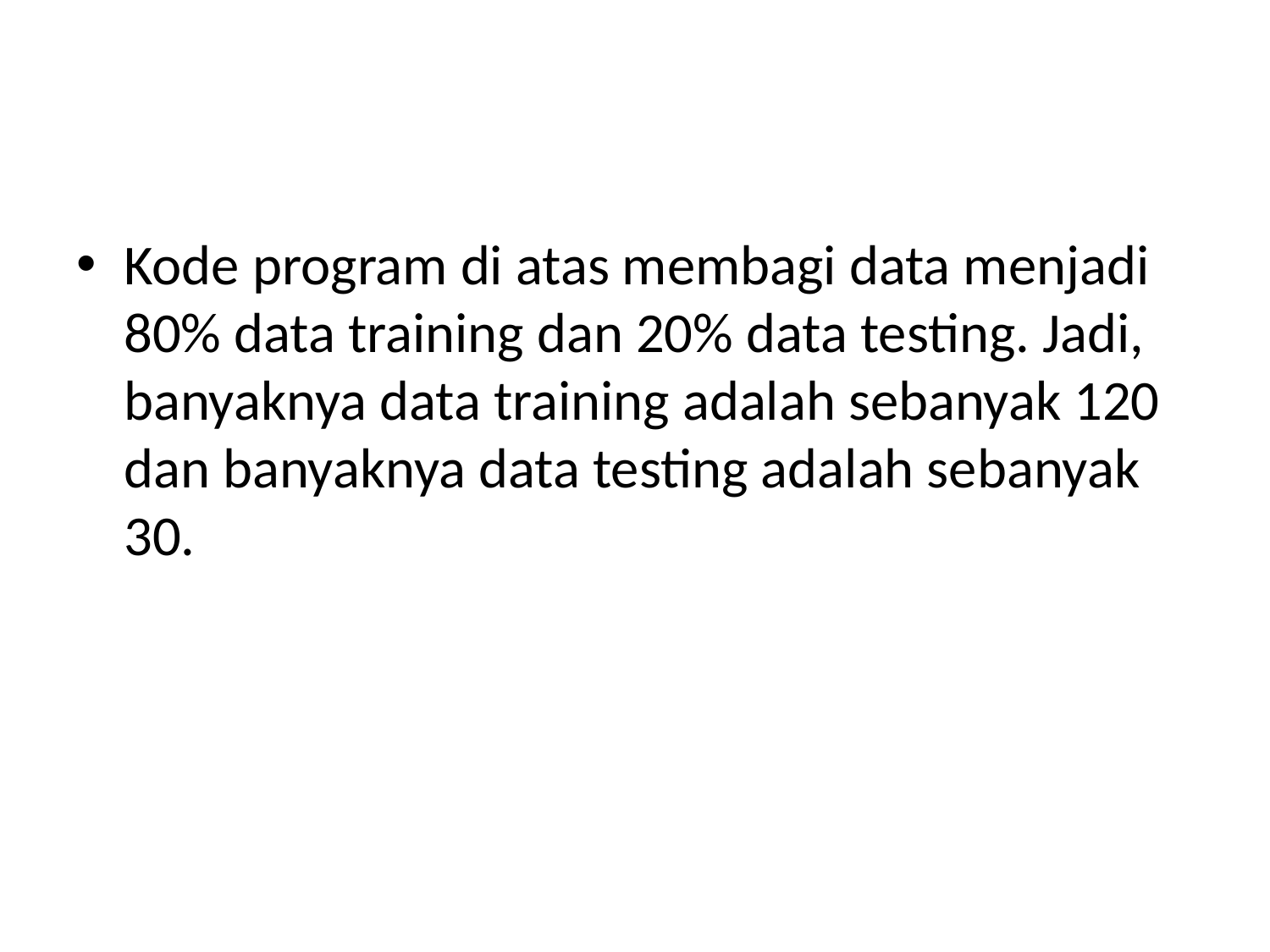

#
Kode program di atas membagi data menjadi 80% data training dan 20% data testing. Jadi, banyaknya data training adalah sebanyak 120 dan banyaknya data testing adalah sebanyak 30.